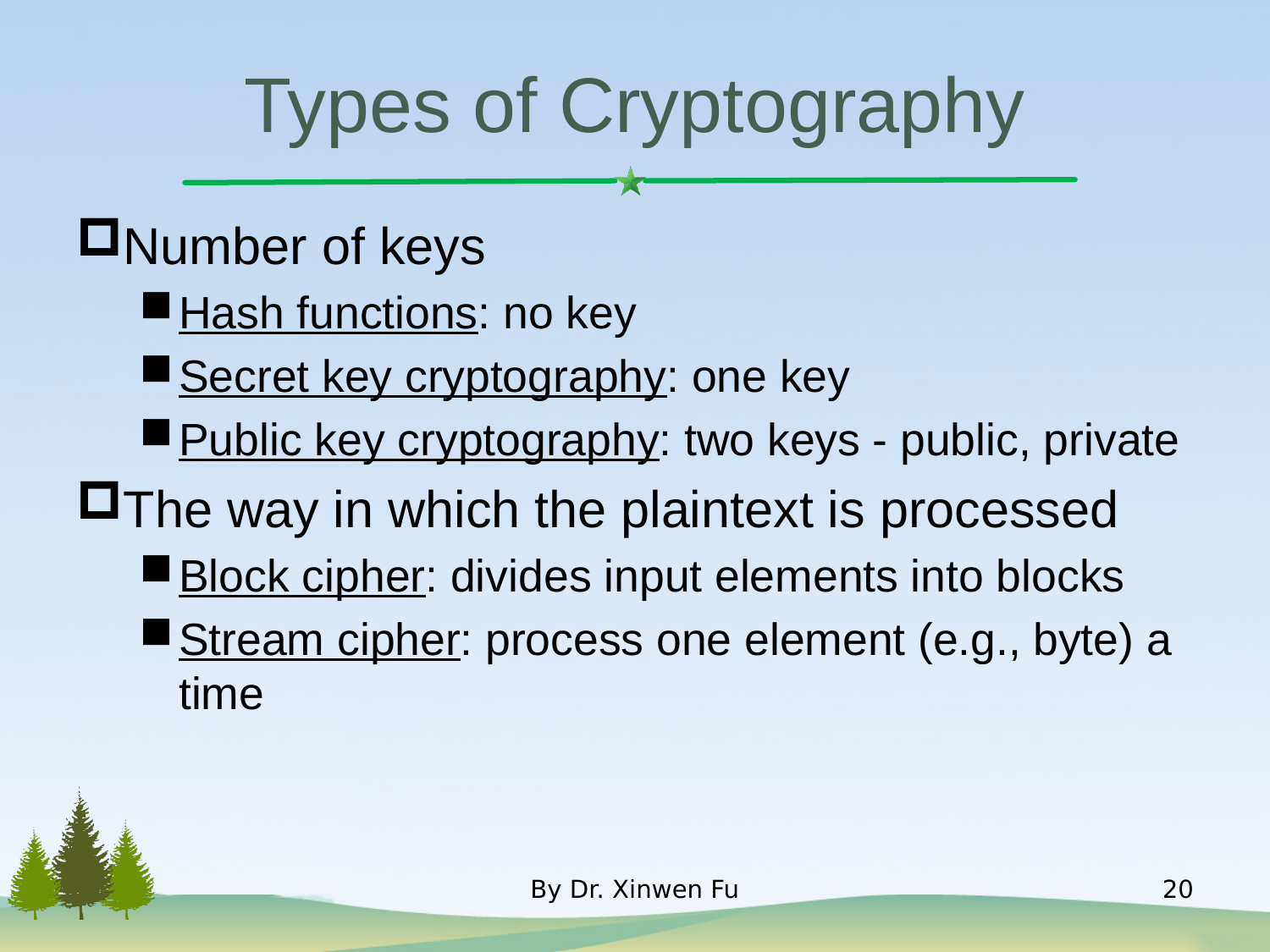

# Types of Cryptography
Number of keys
Hash functions: no key
Secret key cryptography: one key
Public key cryptography: two keys - public, private
The way in which the plaintext is processed
Block cipher: divides input elements into blocks
Stream cipher: process one element (e.g., byte) a time

By Dr. Xinwen Fu
20